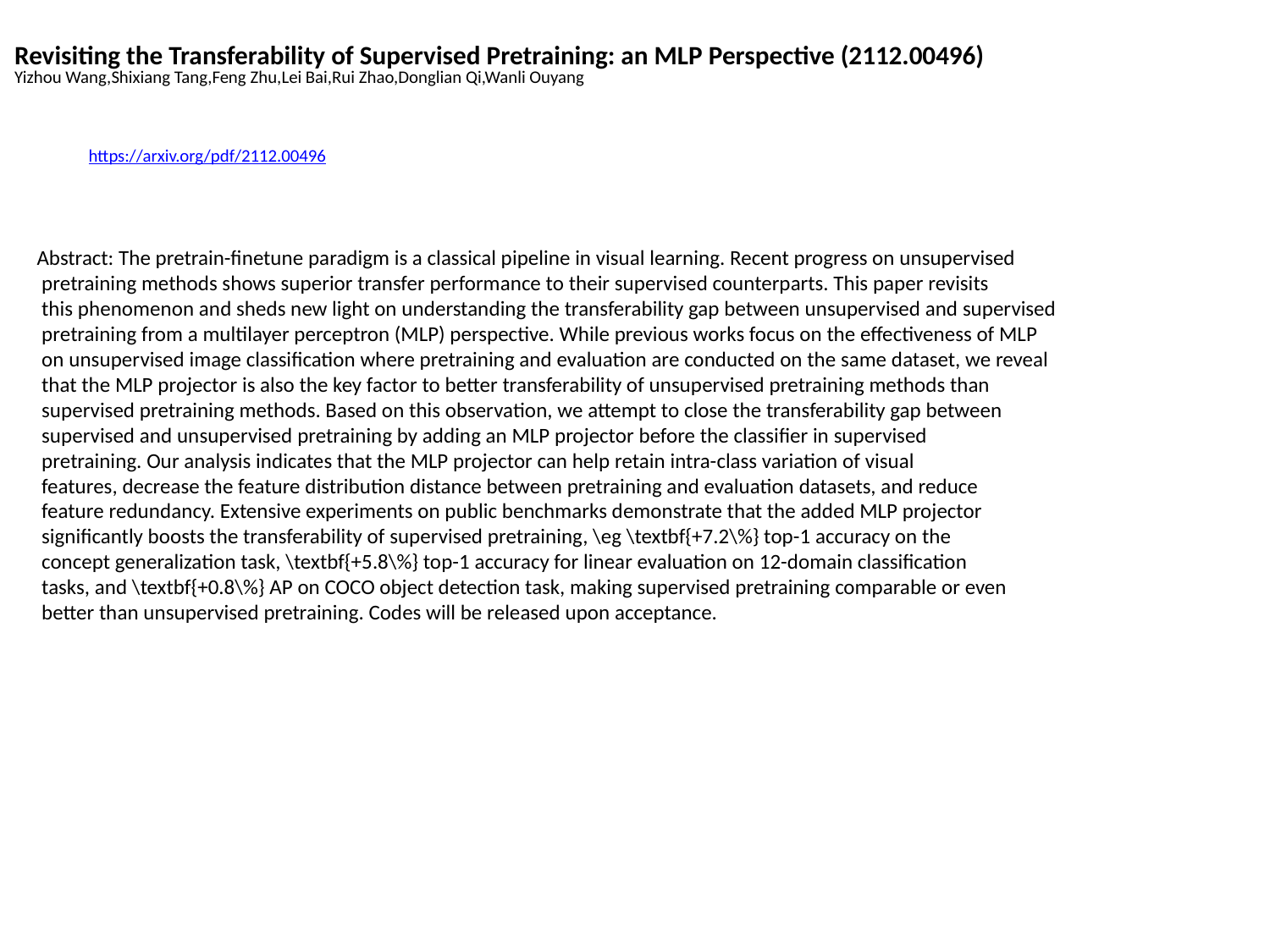

Revisiting the Transferability of Supervised Pretraining: an MLP Perspective (2112.00496)
Yizhou Wang,Shixiang Tang,Feng Zhu,Lei Bai,Rui Zhao,Donglian Qi,Wanli Ouyang

https://arxiv.org/pdf/2112.00496

Abstract: The pretrain-finetune paradigm is a classical pipeline in visual learning. Recent progress on unsupervised
 pretraining methods shows superior transfer performance to their supervised counterparts. This paper revisits
 this phenomenon and sheds new light on understanding the transferability gap between unsupervised and supervised
 pretraining from a multilayer perceptron (MLP) perspective. While previous works focus on the effectiveness of MLP
 on unsupervised image classification where pretraining and evaluation are conducted on the same dataset, we reveal
 that the MLP projector is also the key factor to better transferability of unsupervised pretraining methods than
 supervised pretraining methods. Based on this observation, we attempt to close the transferability gap between
 supervised and unsupervised pretraining by adding an MLP projector before the classifier in supervised
 pretraining. Our analysis indicates that the MLP projector can help retain intra-class variation of visual
 features, decrease the feature distribution distance between pretraining and evaluation datasets, and reduce
 feature redundancy. Extensive experiments on public benchmarks demonstrate that the added MLP projector
 significantly boosts the transferability of supervised pretraining, \eg \textbf{+7.2\%} top-1 accuracy on the
 concept generalization task, \textbf{+5.8\%} top-1 accuracy for linear evaluation on 12-domain classification
 tasks, and \textbf{+0.8\%} AP on COCO object detection task, making supervised pretraining comparable or even
 better than unsupervised pretraining. Codes will be released upon acceptance.